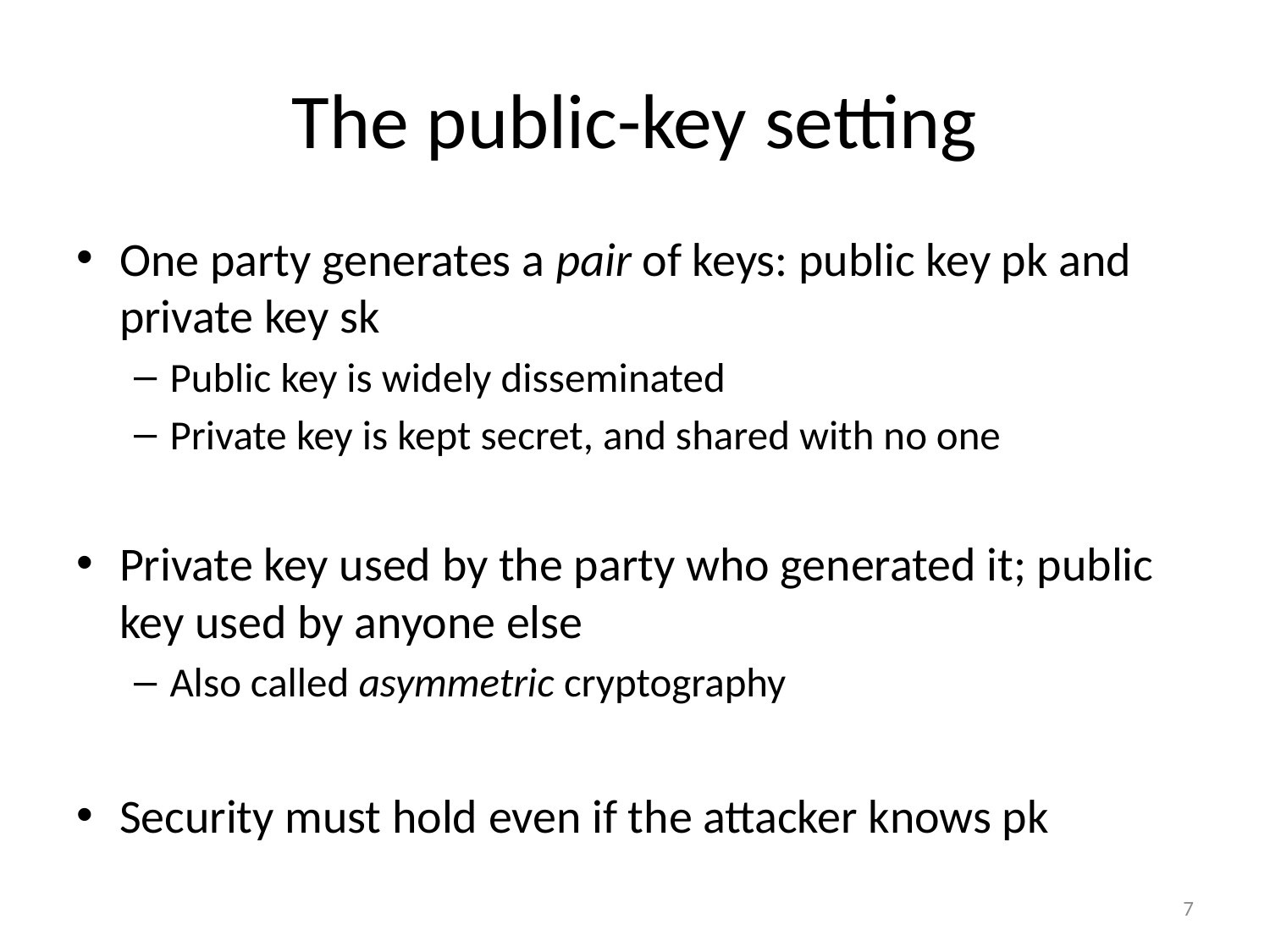

# The public-key setting
One party generates a pair of keys: public key pk and private key sk
Public key is widely disseminated
Private key is kept secret, and shared with no one

Private key used by the party who generated it; public key used by anyone else
Also called asymmetric cryptography

Security must hold even if the attacker knows pk

7